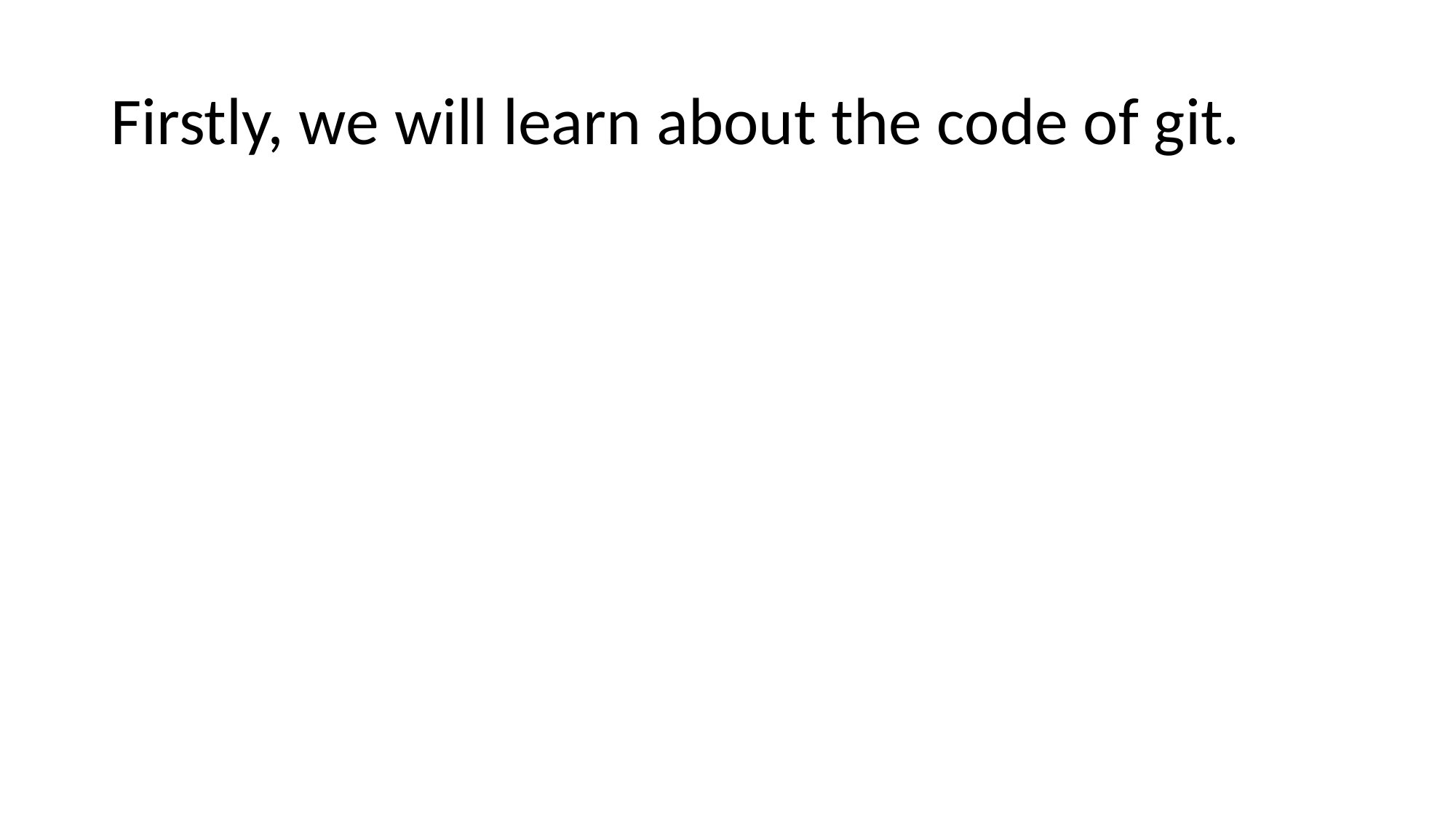

# Firstly, we will learn about the code of git.